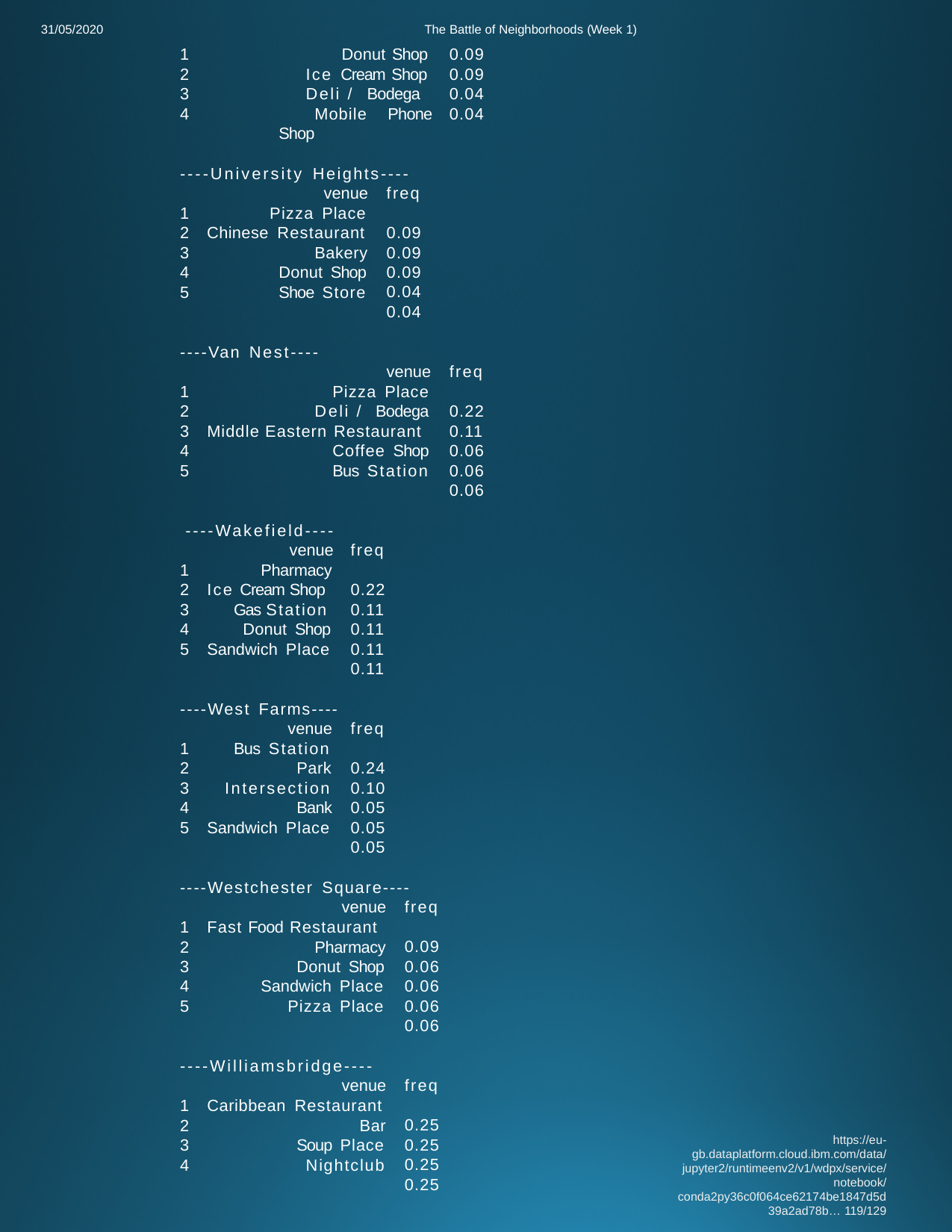

31/05/2020
The Battle of Neighborhoods (Week 1)
1
2
3
4
Donut Shop  Ice Cream Shop  Deli / Bodega
Mobile Phone Shop
0.09
0.09
0.04
0.04
----University Heights----
venue
Pizza Place
Chinese Restaurant
Bakery
Donut Shop
Shoe Store
freq  0.09
0.09
0.09
0.04
0.04
----Van Nest----
venue
Pizza Place
Deli / Bodega
Middle Eastern Restaurant
Coffee Shop
Bus Station
freq  0.22
0.11
0.06
0.06
0.06
----Wakefield----
venue
freq  0.22
0.11
0.11
0.11
0.11
Pharmacy
Ice Cream Shop
Gas Station
Donut Shop
Sandwich Place
----West Farms----
venue
freq  0.24
0.10
0.05
0.05
0.05
Bus Station
Park
Intersection
Bank
Sandwich Place
----Westchester Square----
venue
Fast Food Restaurant
Pharmacy
Donut Shop
Sandwich Place
Pizza Place
freq  0.09
0.06
0.06
0.06
0.06
----Williamsbridge----
venue
freq  0.25
0.25
0.25
0.25
Caribbean Restaurant
Bar
Soup Place
Nightclub
https://eu-gb.dataplatform.cloud.ibm.com/data/jupyter2/runtimeenv2/v1/wdpx/service/notebook/conda2py36c0f064ce62174be1847d5d39a2ad78b… 119/129